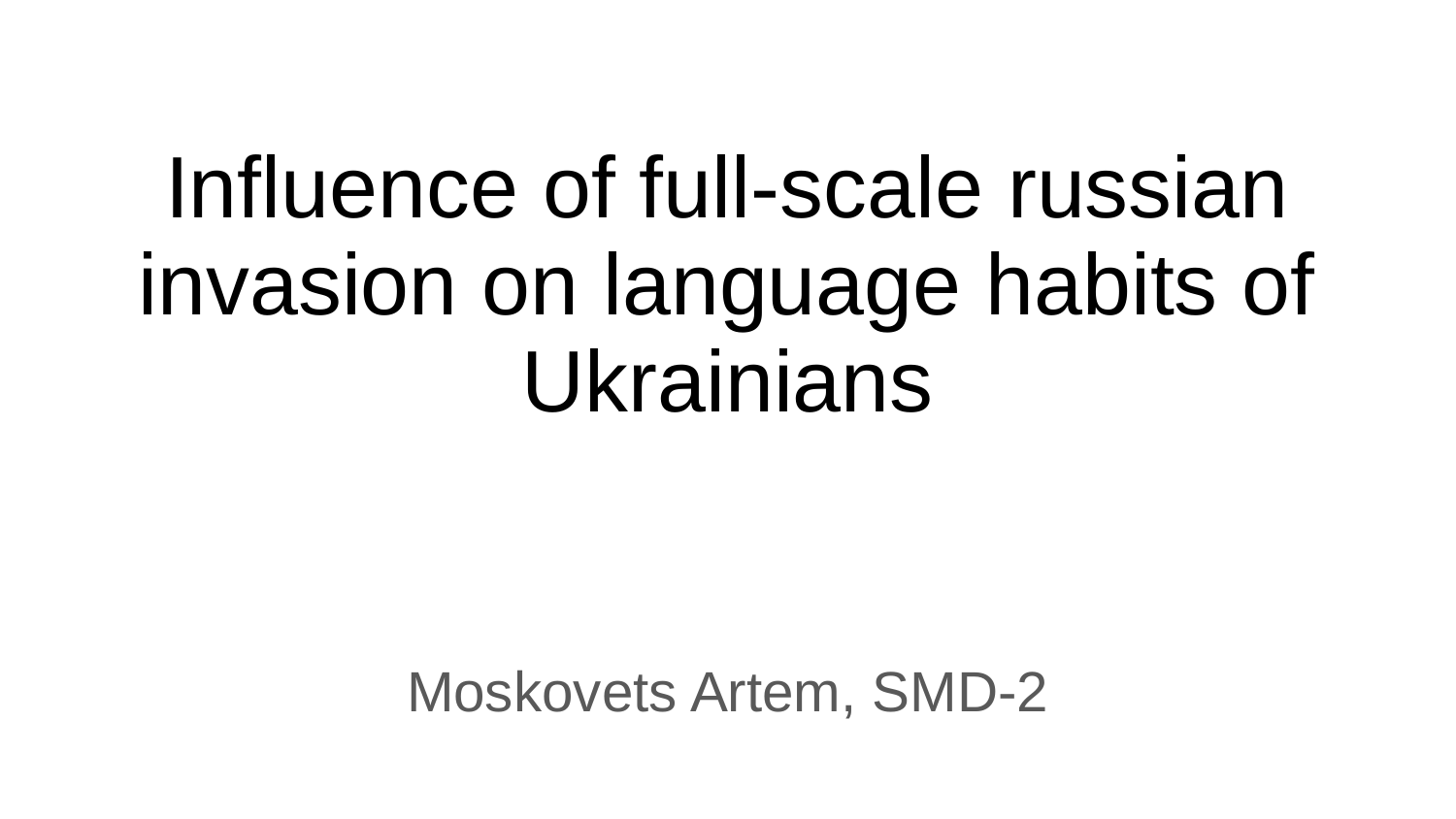

# Influence of full-scale russian invasion on language habits of Ukrainians
Moskovets Artem, SMD-2